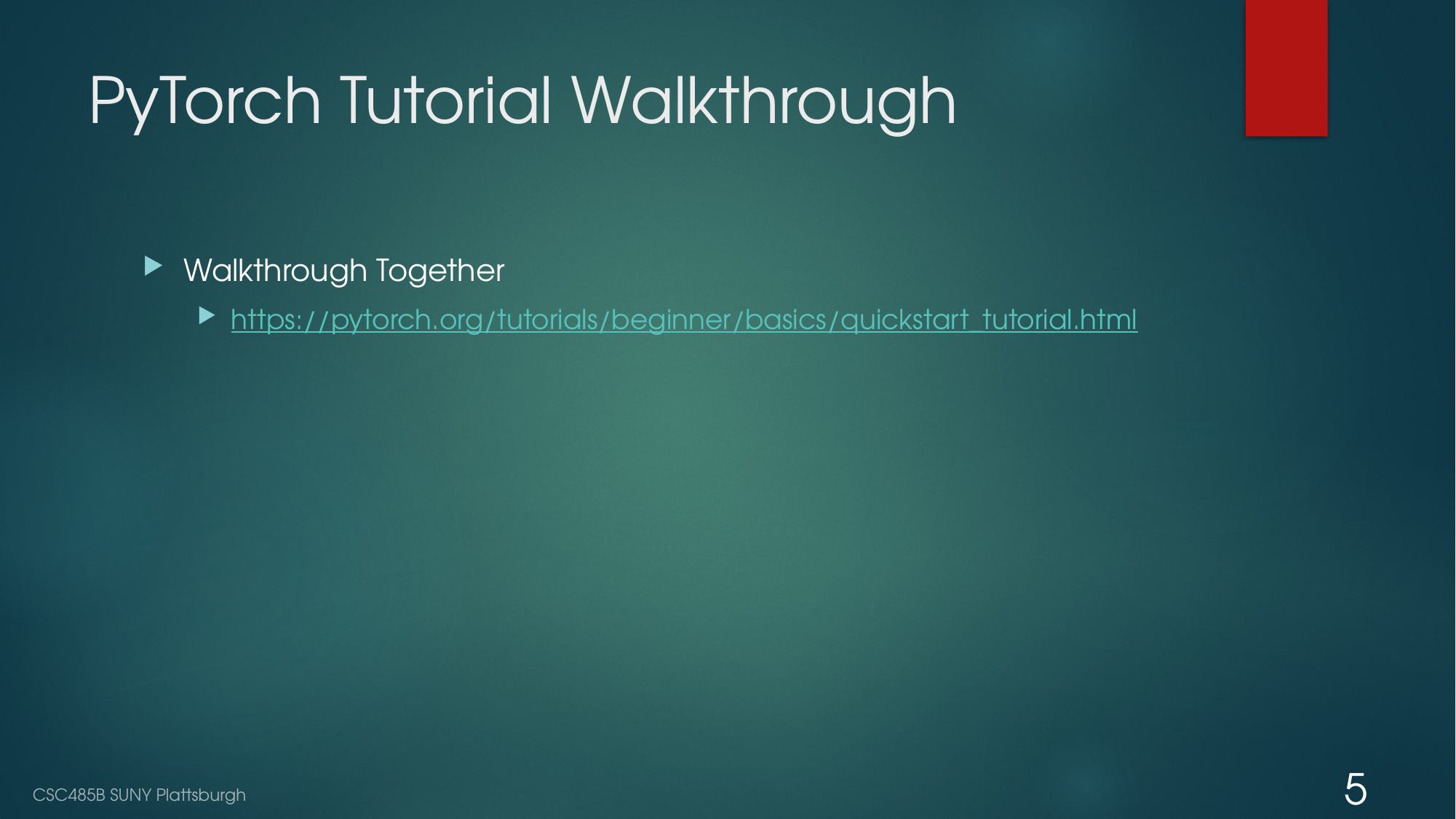

# PyTorch Tutorial Walkthrough
Walkthrough Together
https://pytorch.org/tutorials/beginner/basics/quickstart_tutorial.html

5
CSC485B SUNY Plattsburgh